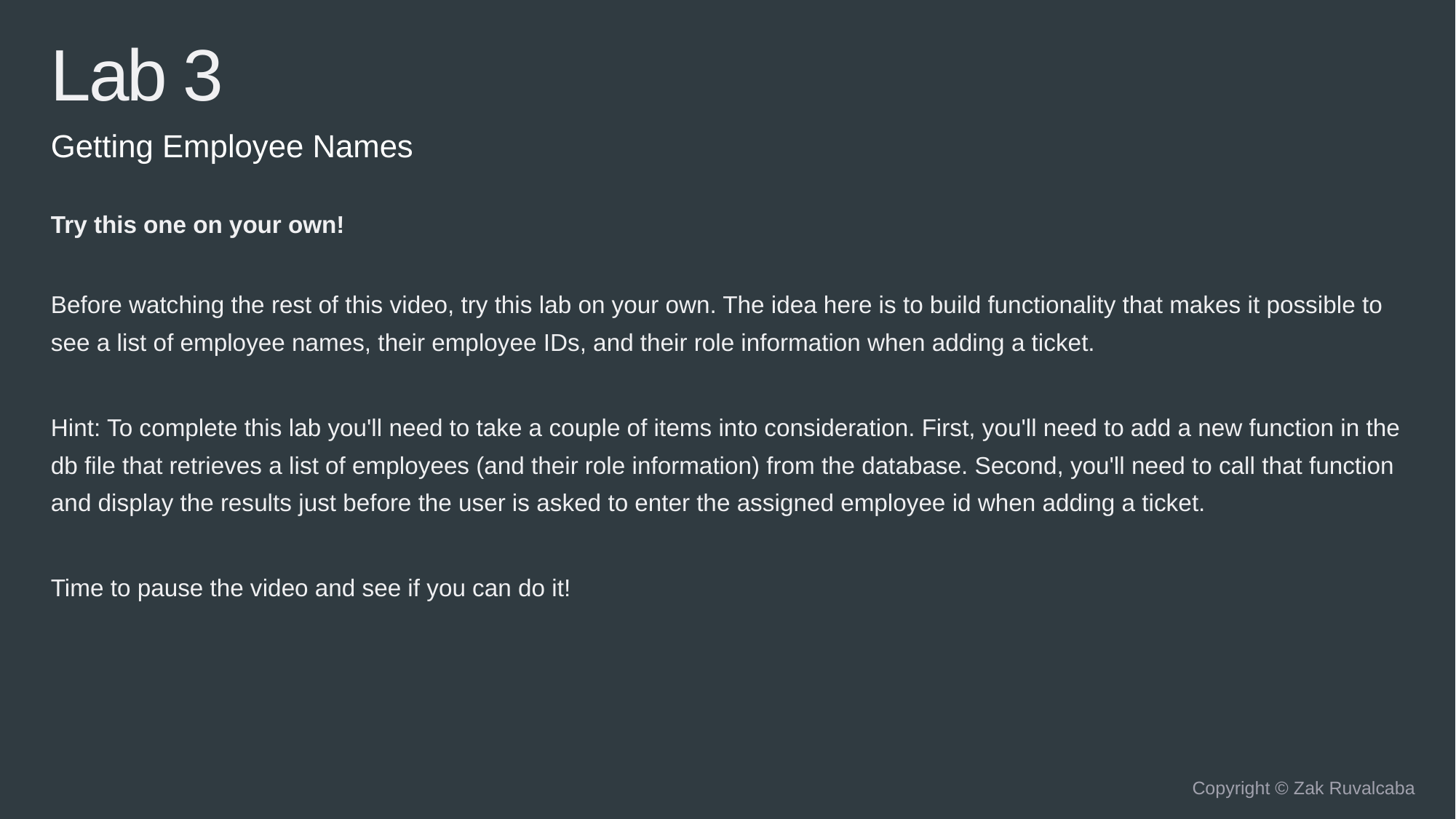

# Lab 3
Getting Employee Names
Try this one on your own!
Before watching the rest of this video, try this lab on your own. The idea here is to build functionality that makes it possible to see a list of employee names, their employee IDs, and their role information when adding a ticket.

Hint: To complete this lab you'll need to take a couple of items into consideration. First, you'll need to add a new function in the db file that retrieves a list of employees (and their role information) from the database. Second, you'll need to call that function and display the results just before the user is asked to enter the assigned employee id when adding a ticket.

Time to pause the video and see if you can do it!